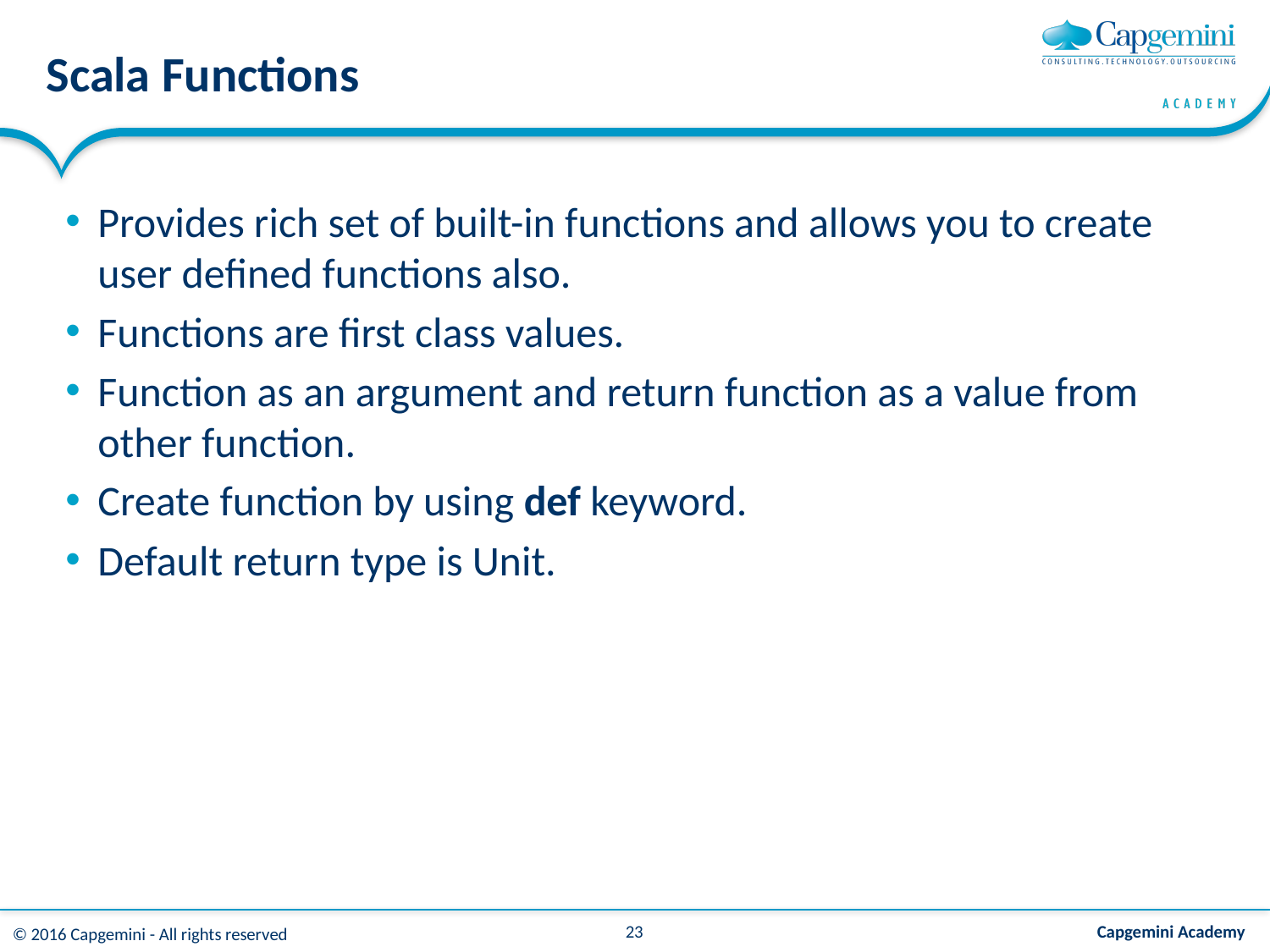

# Scala Functions
Provides rich set of built-in functions and allows you to create user defined functions also.
Functions are first class values.
Function as an argument and return function as a value from other function.
Create function by using def keyword.
Default return type is Unit.
23